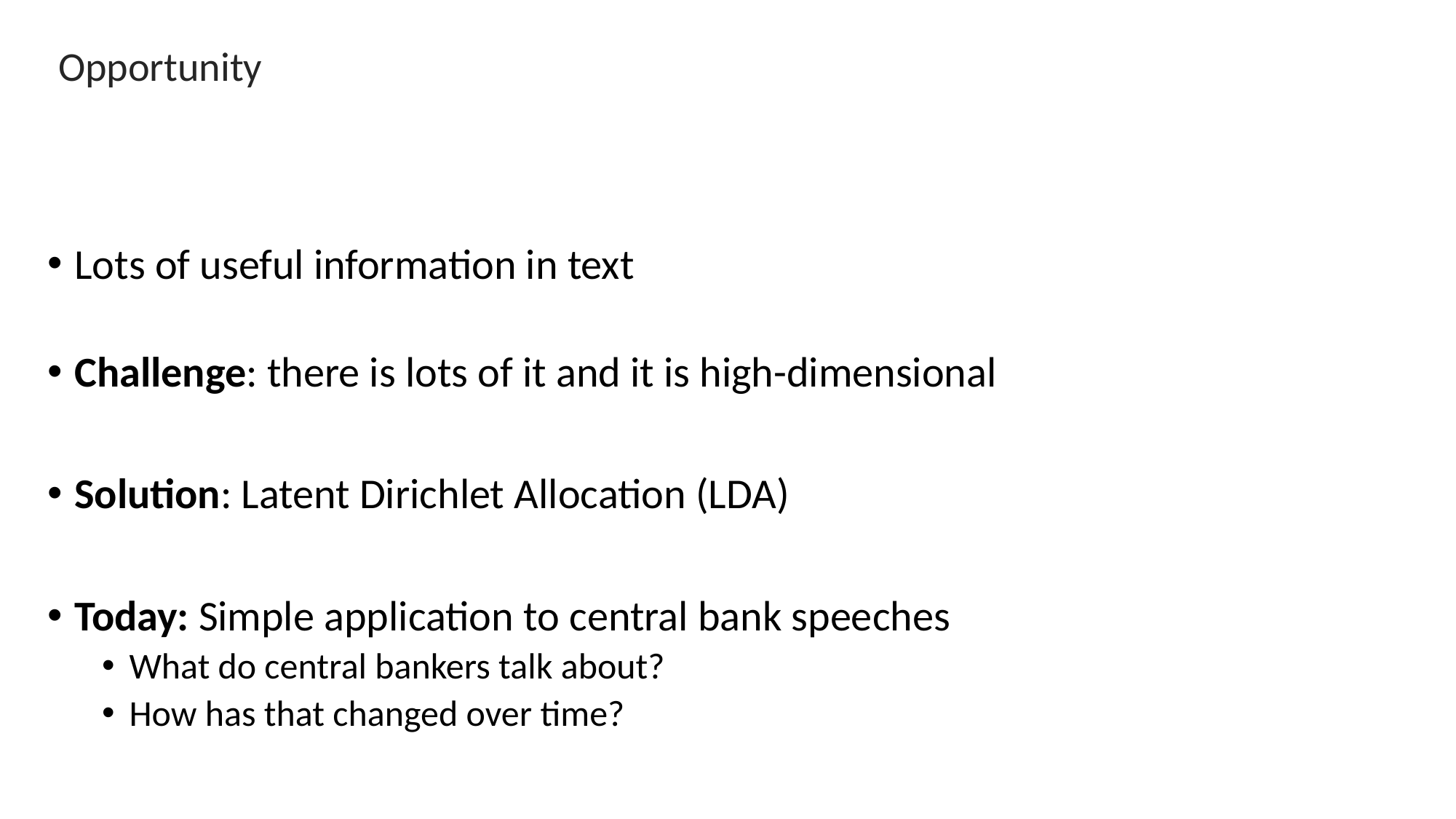

Opportunity
#
Lots of useful information in text

Challenge: there is lots of it and it is high-dimensional

Solution: Latent Dirichlet Allocation (LDA)

Today: Simple application to central bank speeches
What do central bankers talk about?
How has that changed over time?